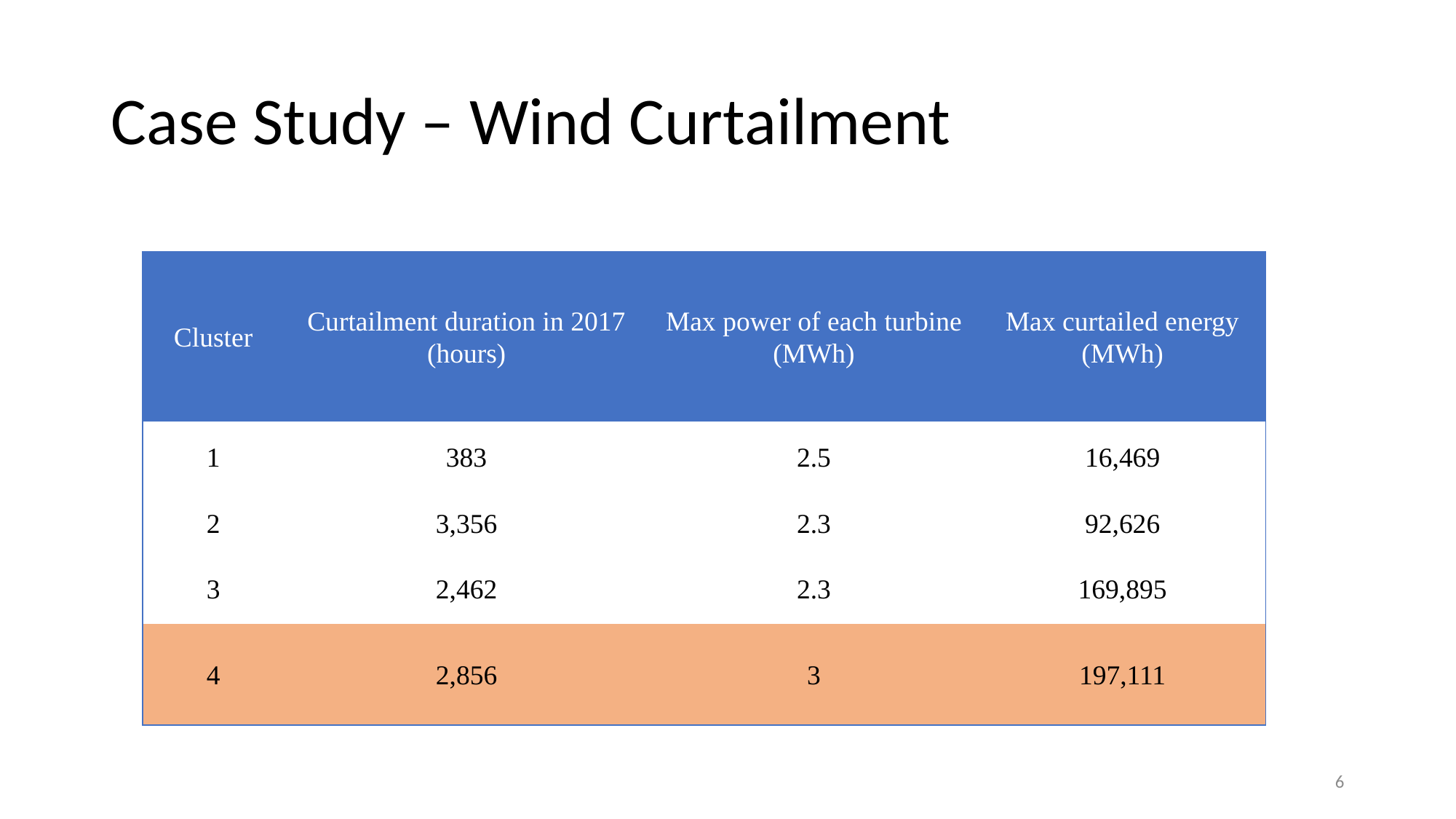

# Case Study – Wind Curtailment

| Cluster | Curtailment duration in 2017 (hours) | Max power of each turbine (MWh) | Max curtailed energy (MWh) |
| --- | --- | --- | --- |
| 1 | 383 | 2.5 | 16,469 |
| 2 | 3,356 | 2.3 | 92,626 |
| 3 | 2,462 | 2.3 | 169,895 |
| 4 | 2,856 | 3 | 197,111 |
6